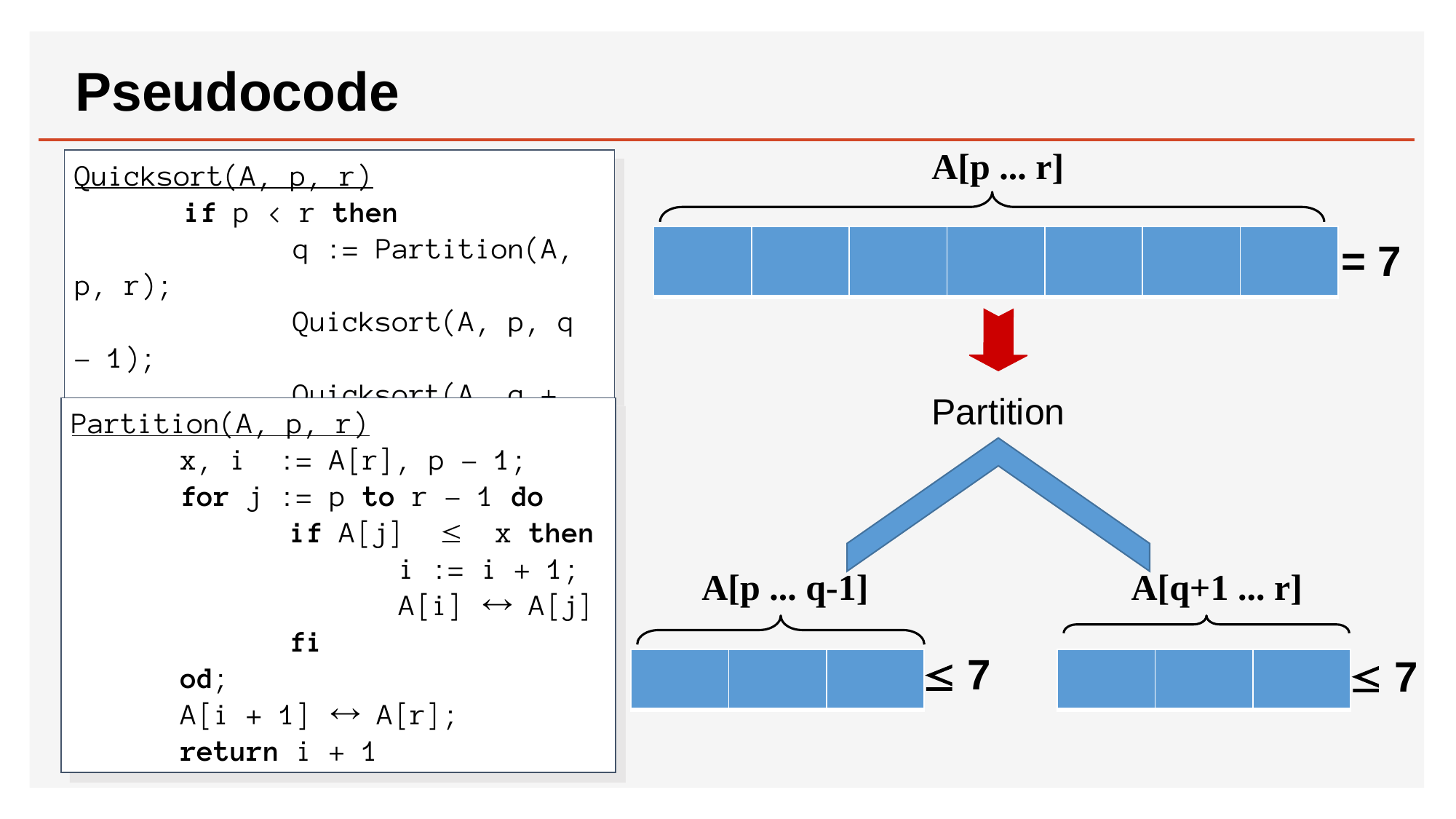

# Pseudocode
A[p ... r]
Quicksort(A, p, r)
	if p < r then
		q := Partition(A, p, r);
		Quicksort(A, p, q – 1);
		Quicksort(A, q + 1, r)
	fi
|  |  |  |  |  |  |  |
| --- | --- | --- | --- | --- | --- | --- |
= 7

Partition
Partition(A, p, r)
	x, i  := A[r], p – 1;
	for j := p to r – 1 do
		if A[j]  ≤  x then
			i := i + 1;
               	A[i] ↔ A[j]
		fi
	od;
	A[i + 1] ↔ A[r];
	return i + 1

A[p ... q-1]
A[q+1 ... r]
≤ 7
≤ 7
|  |  |  |
| --- | --- | --- |
|  |  |  |
| --- | --- | --- |